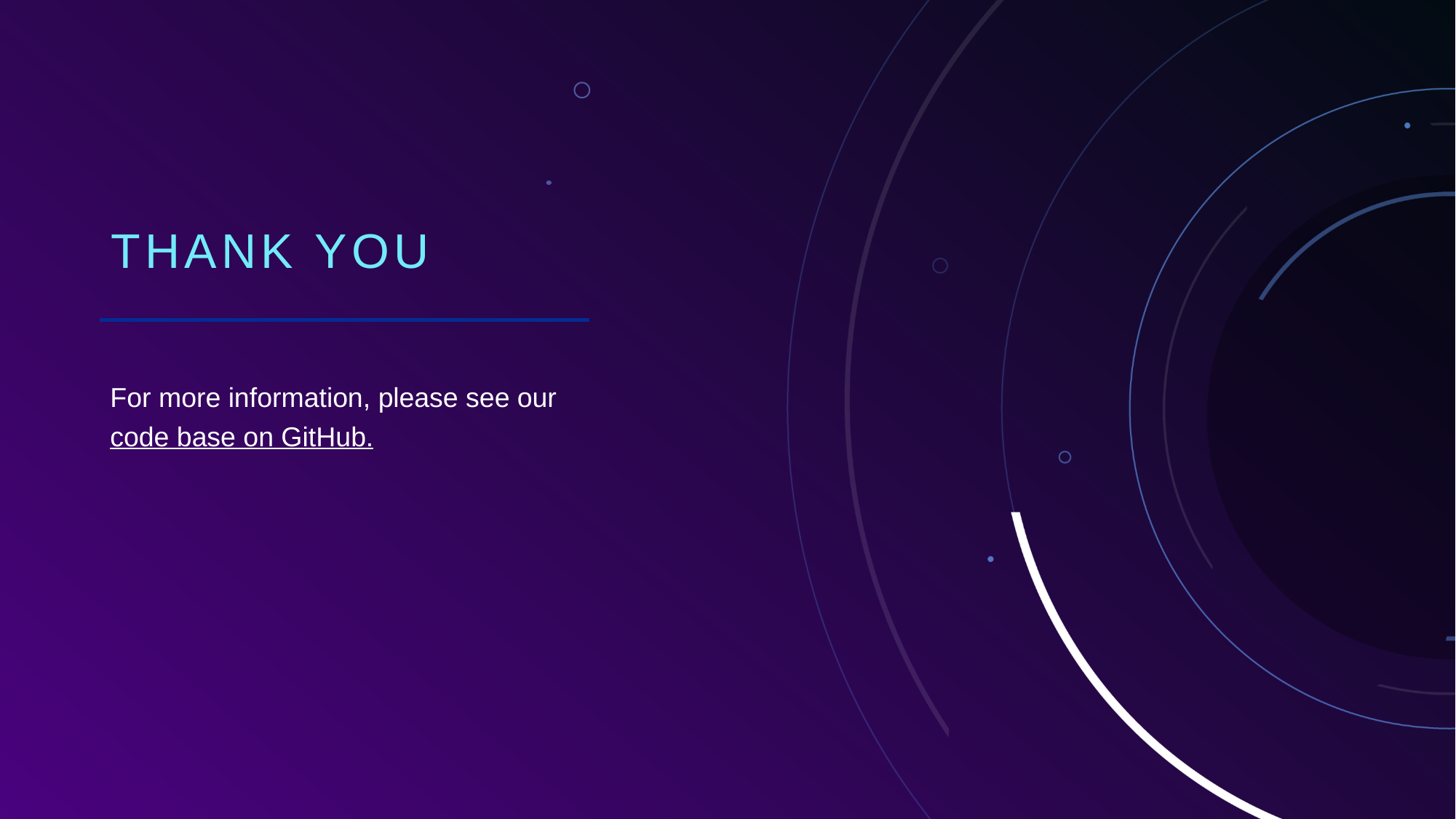

# THANK YOU
For more information, please see our code base on GitHub.